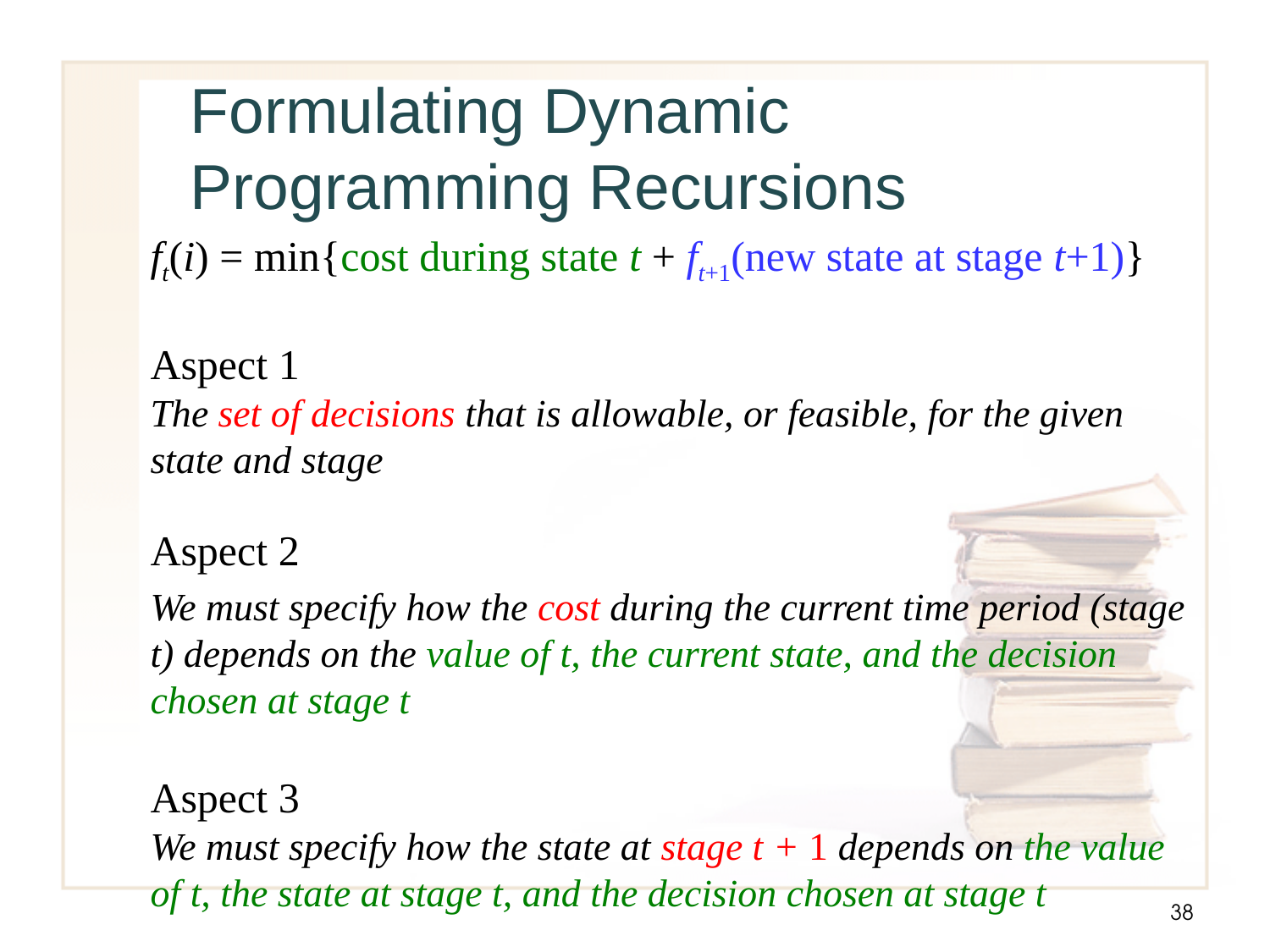

# Formulating Dynamic Programming Recursions
ft(i) = min{cost during state t + ft+1(new state at stage t+1)}

Aspect 1
The set of decisions that is allowable, or feasible, for the given state and stage

Aspect 2
We must specify how the cost during the current time period (stage t) depends on the value of t, the current state, and the decision chosen at stage t

Aspect 3
We must specify how the state at stage t + 1 depends on the value of t, the state at stage t, and the decision chosen at stage t
38